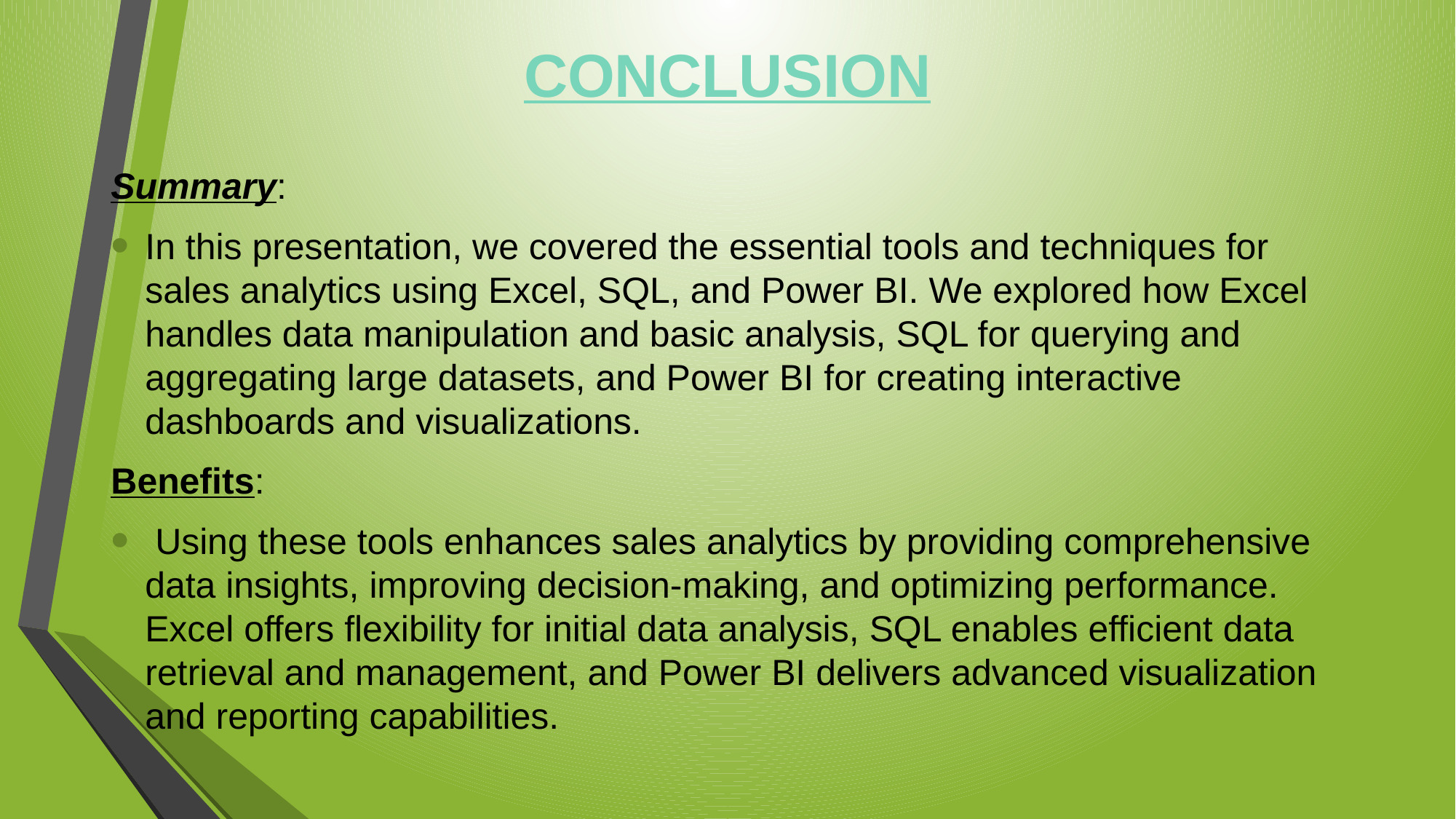

# CONCLUSION
Summary:
In this presentation, we covered the essential tools and techniques for sales analytics using Excel, SQL, and Power BI. We explored how Excel handles data manipulation and basic analysis, SQL for querying and aggregating large datasets, and Power BI for creating interactive dashboards and visualizations.
Benefits:
 Using these tools enhances sales analytics by providing comprehensive data insights, improving decision-making, and optimizing performance. Excel offers flexibility for initial data analysis, SQL enables efficient data retrieval and management, and Power BI delivers advanced visualization and reporting capabilities.